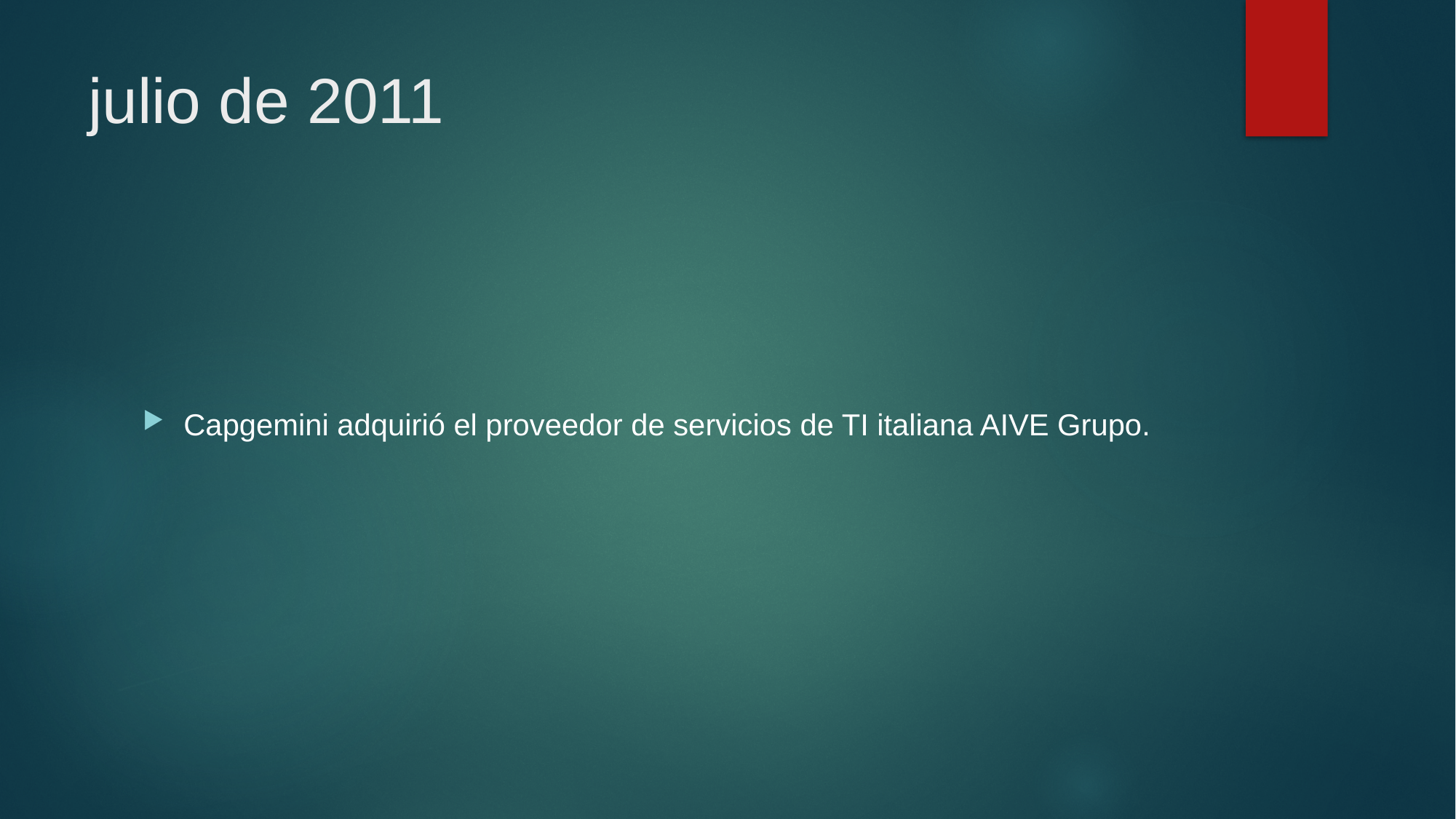

# julio de 2011

Capgemini adquirió el proveedor de servicios de TI italiana AIVE Grupo.